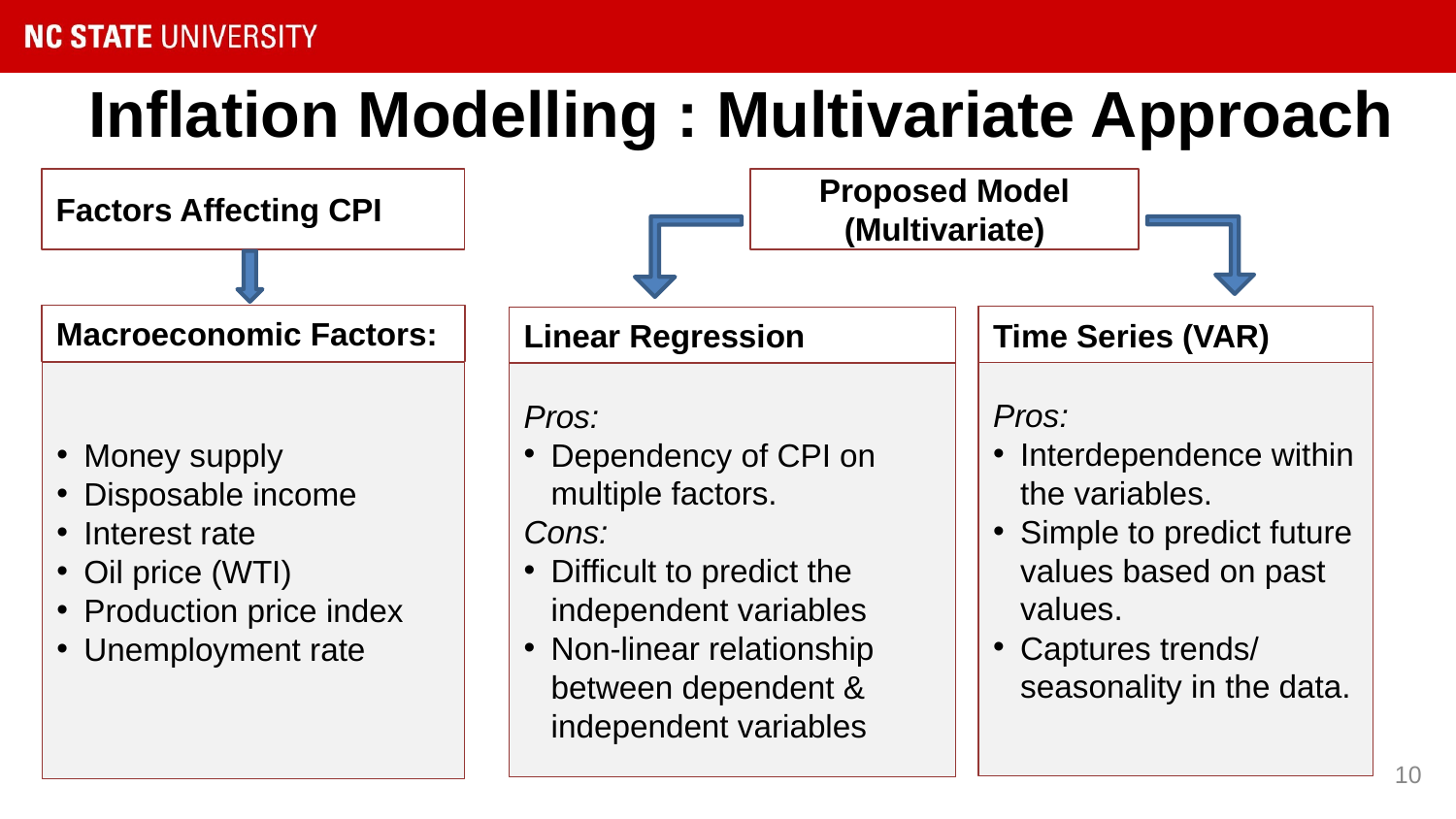

# Inflation Modelling : Multivariate Approach
Proposed Model
(Multivariate)
Factors Affecting CPI

Macroeconomic Factors:
Time Series (VAR)
Linear Regression
Money supply
Disposable income
Interest rate
Oil price (WTI)
Production price index
Unemployment rate

Pros:
Interdependence within the variables.
Simple to predict future values based on past values.
Captures trends/ seasonality in the data.

Pros:
Dependency of CPI on multiple factors.
Cons:
Difficult to predict the independent variables
Non-linear relationship between dependent & independent variables
10